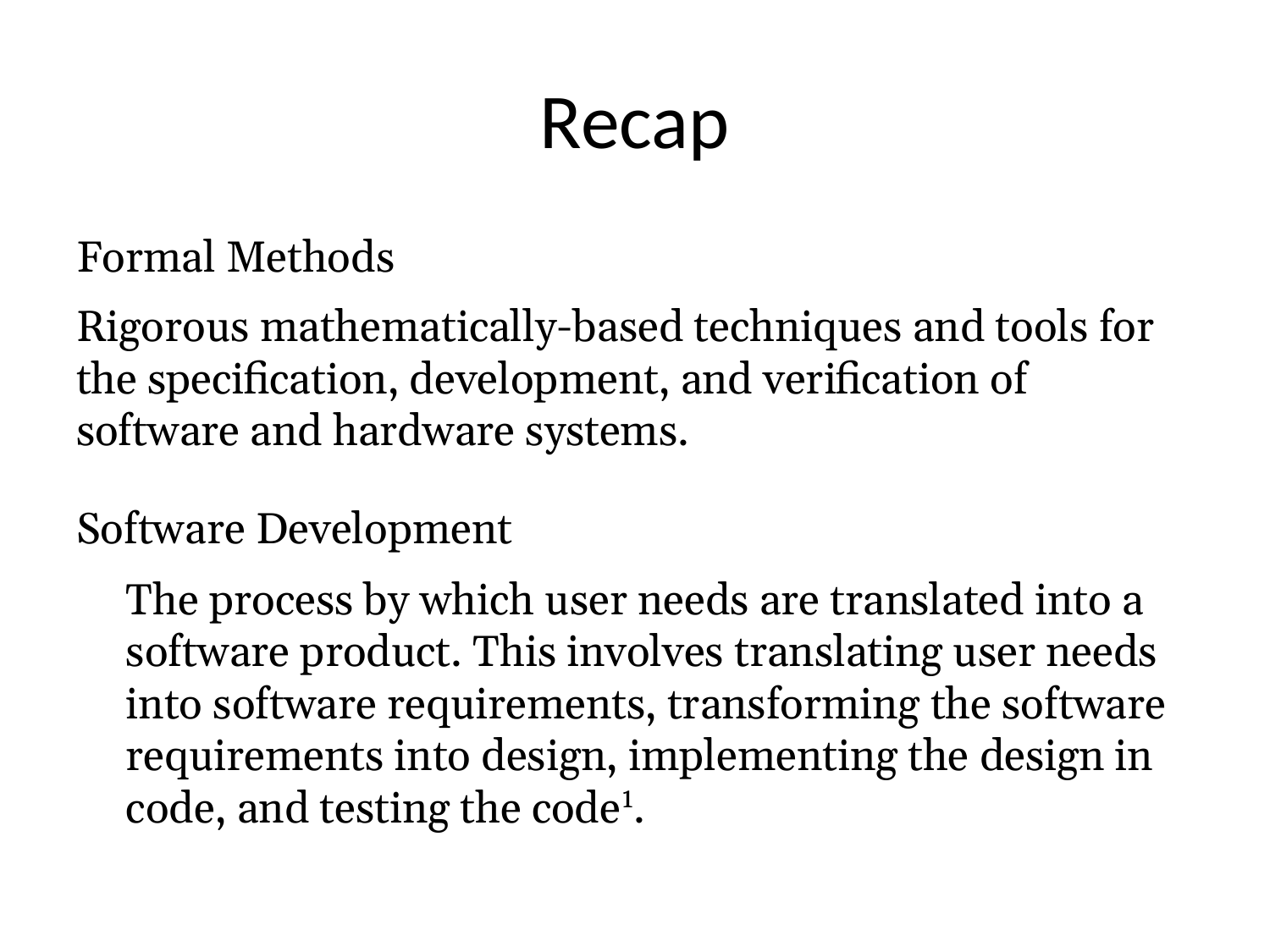

# Recap
Formal Methods
Rigorous mathematically-based techniques and tools for the specification, development, and verification of software and hardware systems.
Software Development
The process by which user needs are translated into a software product. This involves translating user needs
into software requirements, transforming the software requirements into design, implementing the design in
code, and testing the code1.